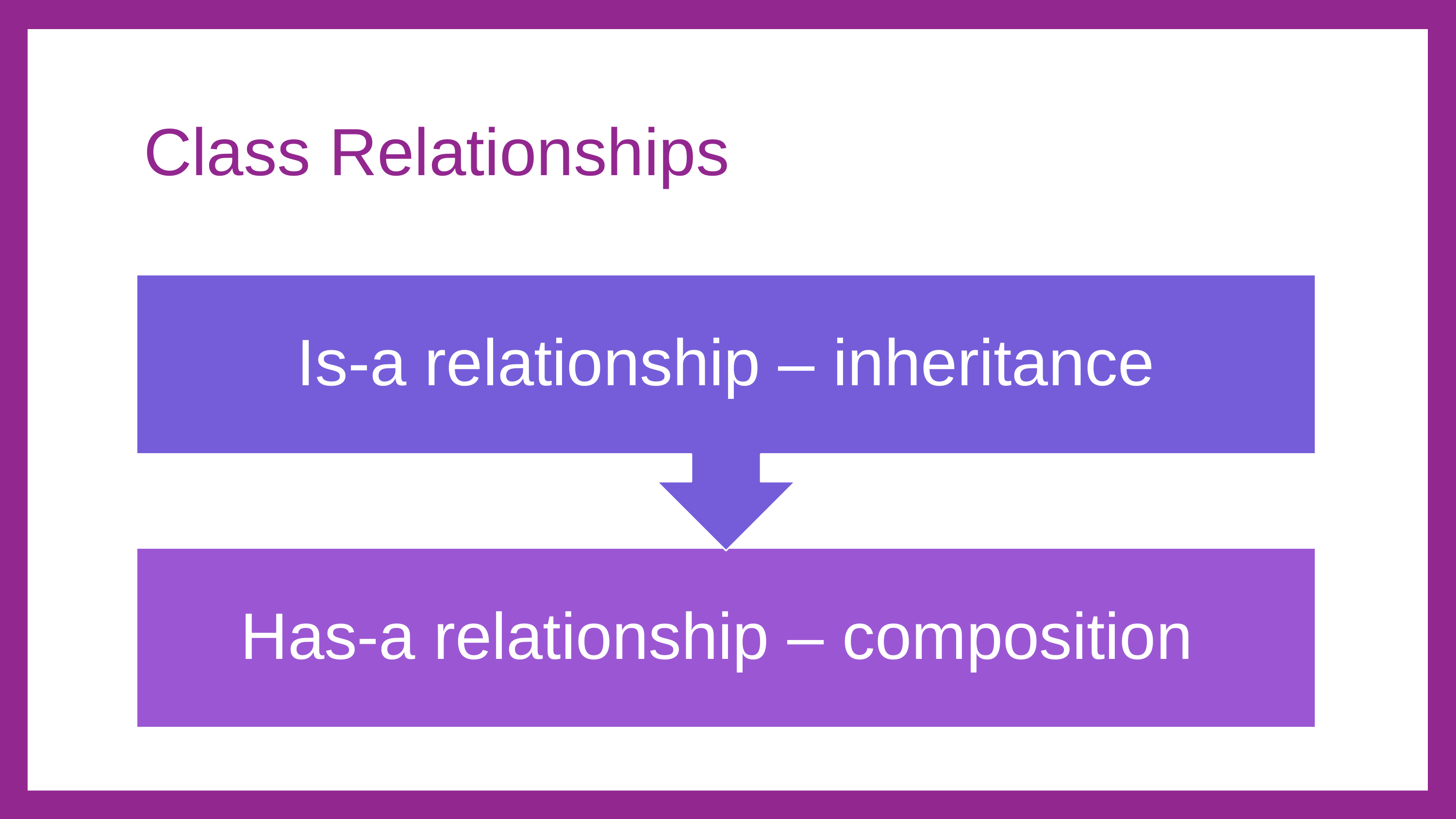

# Class Relationships
Has-a relationship – composition
Is-a relationship – inheritance